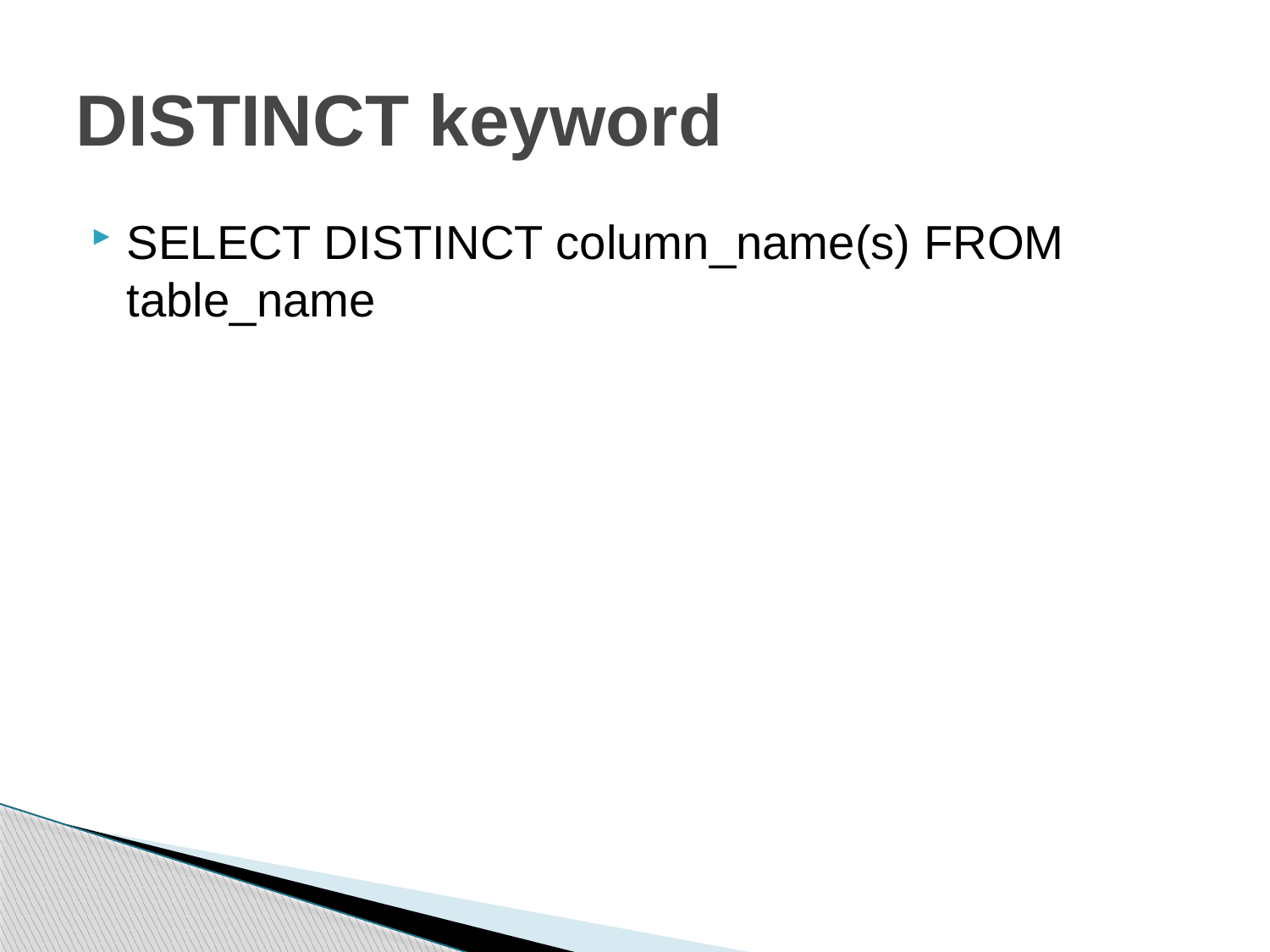

# DISTINCT keyword
SELECT DISTINCT column_name(s) FROM table_name